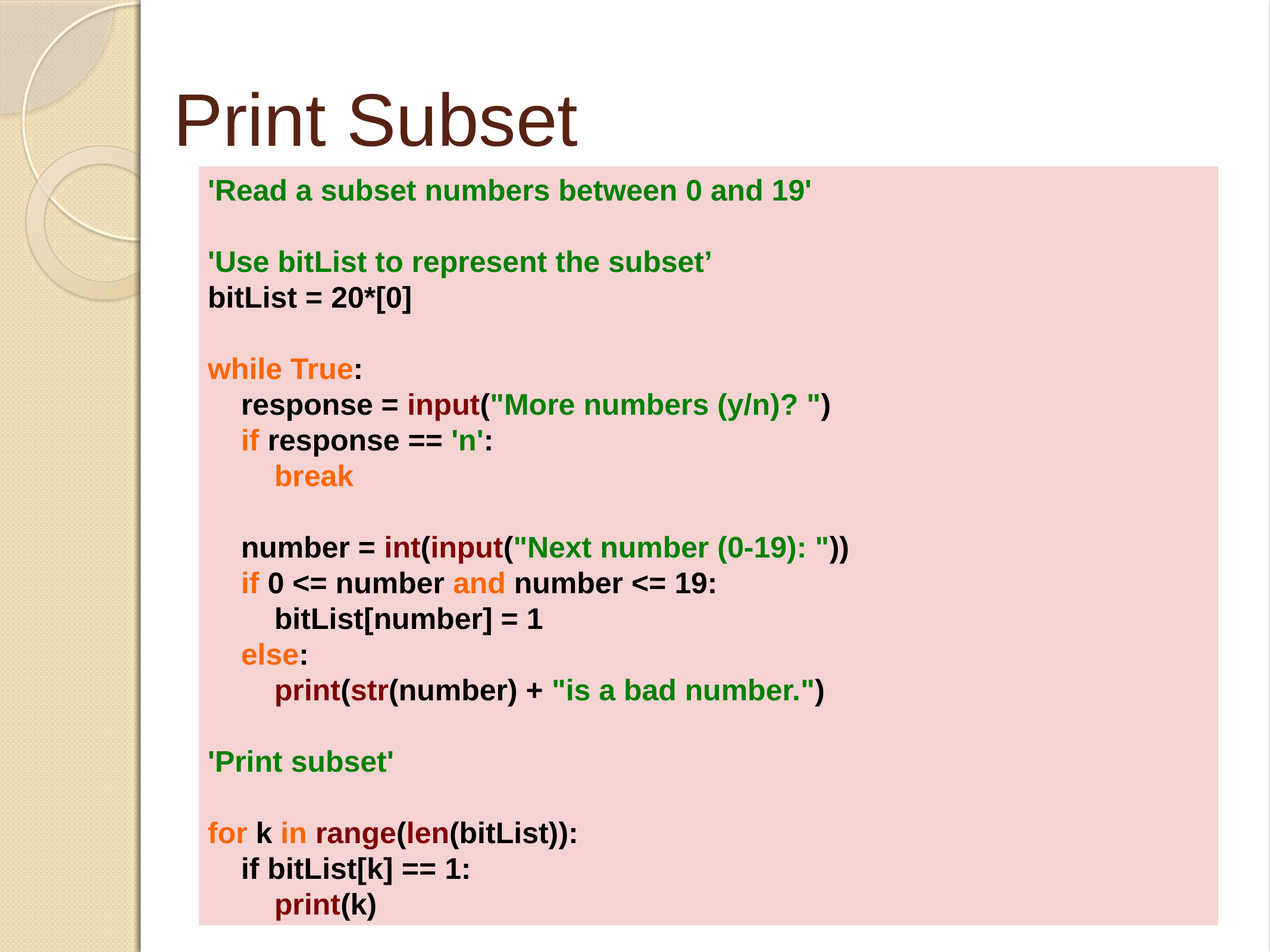

Print Subset
'Read a subset numbers between 0 and 19'

'Use bitList to represent the subset’
bitList = 20*[0]

while True:
    response = input("More numbers (y/n)? ")
    if response == 'n':
        break

    number = int(input("Next number (0-19): "))
    if 0 <= number and number <= 19:
        bitList[number] = 1
    else:
        print(str(number) + "is a bad number.")

'Print subset'

for k in range(len(bitList)):
    if bitList[k] == 1:
        print(k)